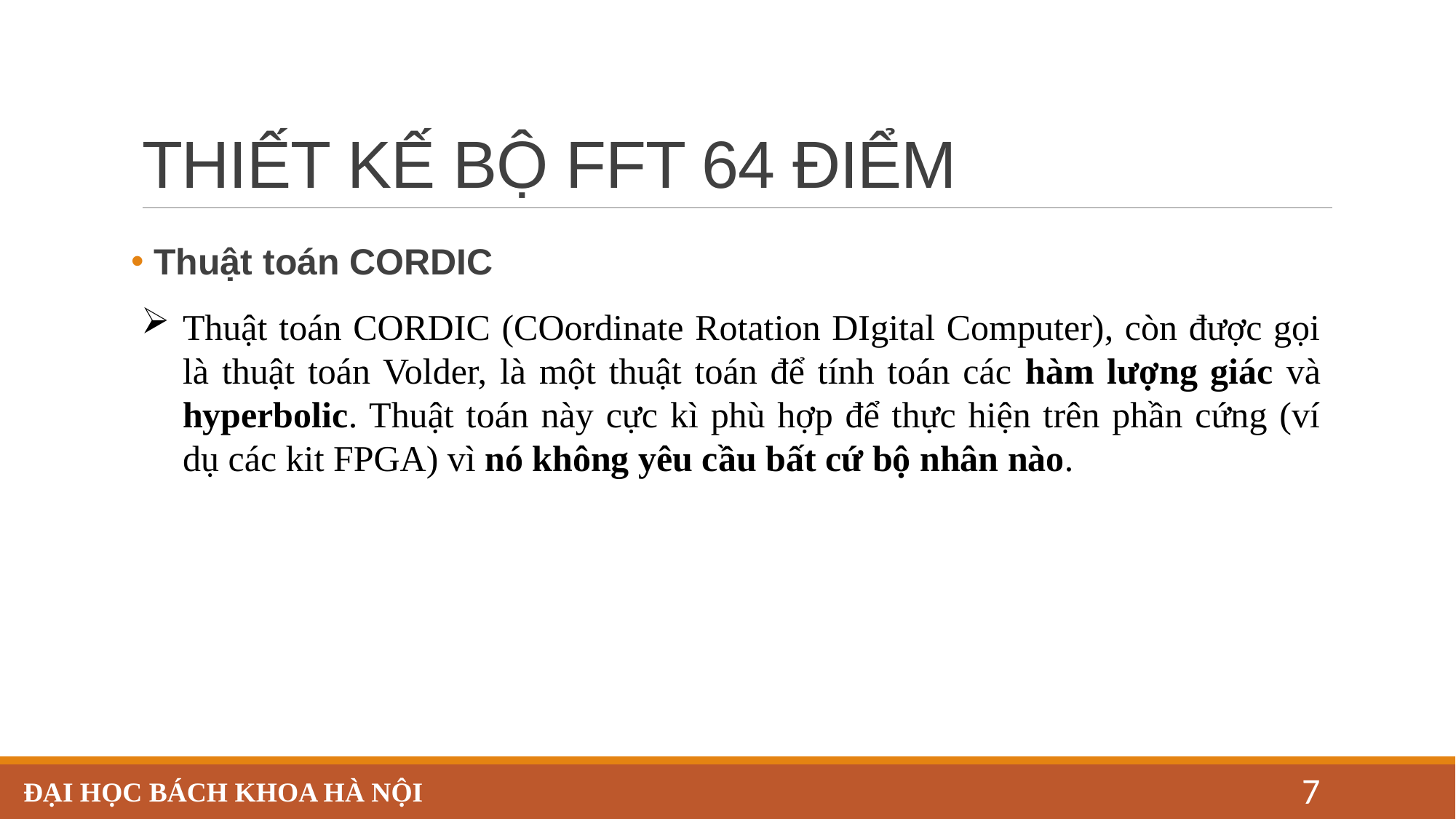

# THIẾT KẾ BỘ FFT 64 ĐIỂM
 Thuật toán CORDIC
Thuật toán CORDIC (COordinate Rotation DIgital Computer), còn được gọi là thuật toán Volder, là một thuật toán để tính toán các hàm lượng giác và hyperbolic. Thuật toán này cực kì phù hợp để thực hiện trên phần cứng (ví dụ các kit FPGA) vì nó không yêu cầu bất cứ bộ nhân nào.
7
ĐẠI HỌC BÁCH KHOA HÀ NỘI